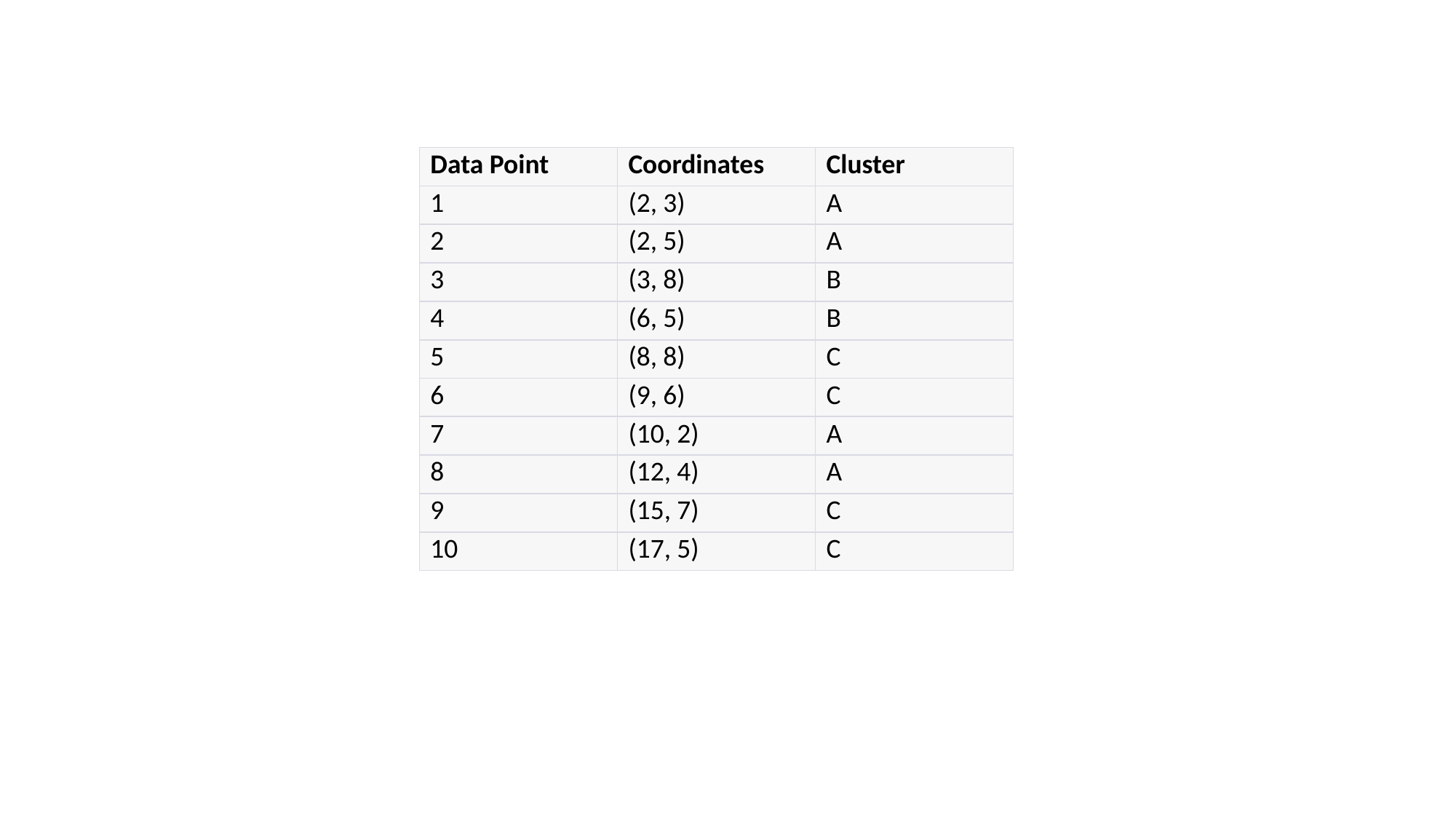

| Data Point | Coordinates | Cluster |
| --- | --- | --- |
| 1 | (2, 3) | A |
| 2 | (2, 5) | A |
| 3 | (3, 8) | B |
| 4 | (6, 5) | B |
| 5 | (8, 8) | C |
| 6 | (9, 6) | C |
| 7 | (10, 2) | A |
| 8 | (12, 4) | A |
| 9 | (15, 7) | C |
| 10 | (17, 5) | C |